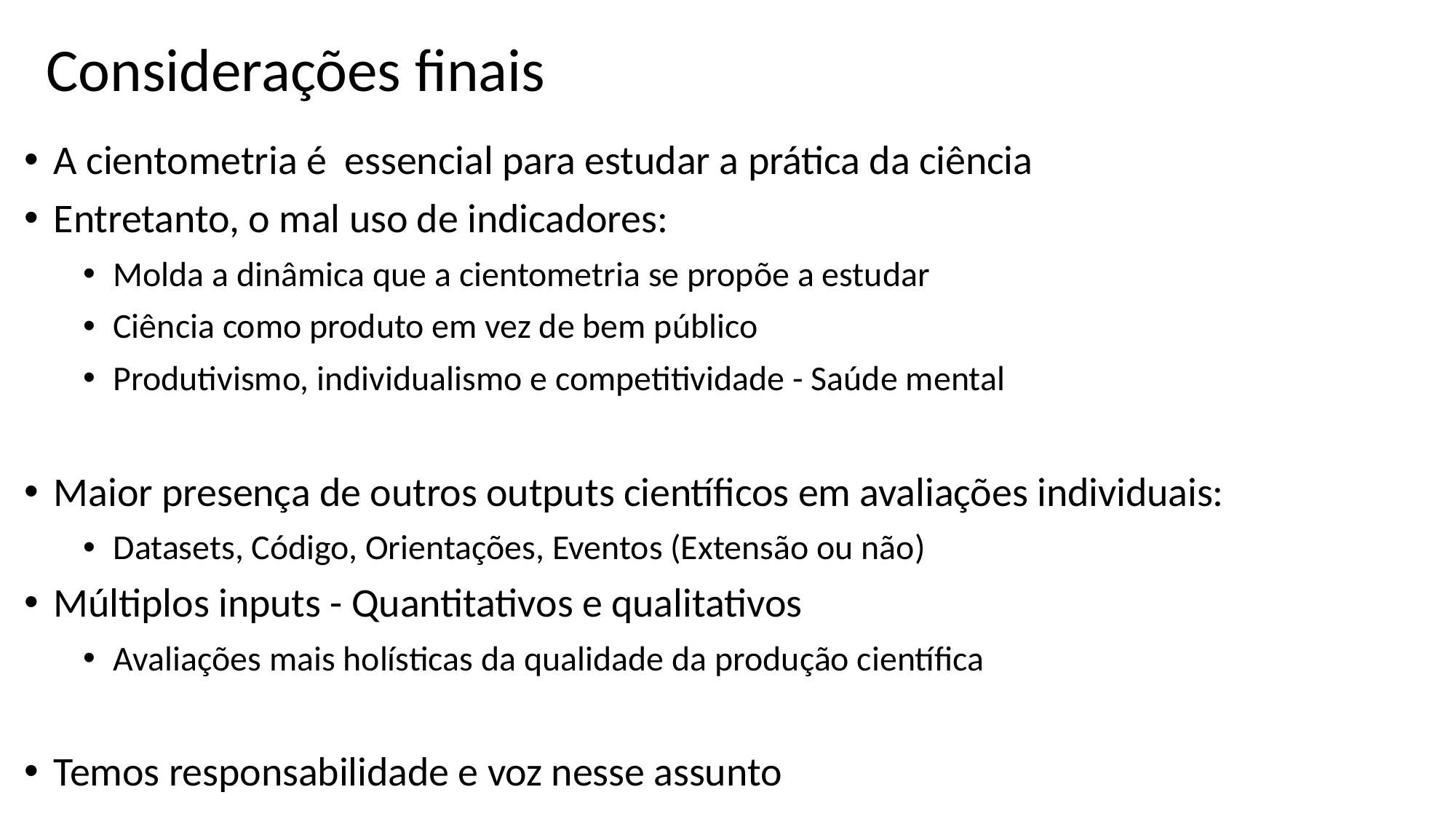

Considerações finais
A cientometria é  essencial para estudar a prática da ciência
Entretanto, o mal uso de indicadores:
Molda a dinâmica que a cientometria se propõe a estudar
Ciência como produto em vez de bem público
Produtivismo, individualismo e competitividade - Saúde mental

Maior presença de outros outputs científicos em avaliações individuais:
Datasets, Código, Orientações, Eventos (Extensão ou não)
Múltiplos inputs - Quantitativos e qualitativos
Avaliações mais holísticas da qualidade da produção científica

Temos responsabilidade e voz nesse assunto